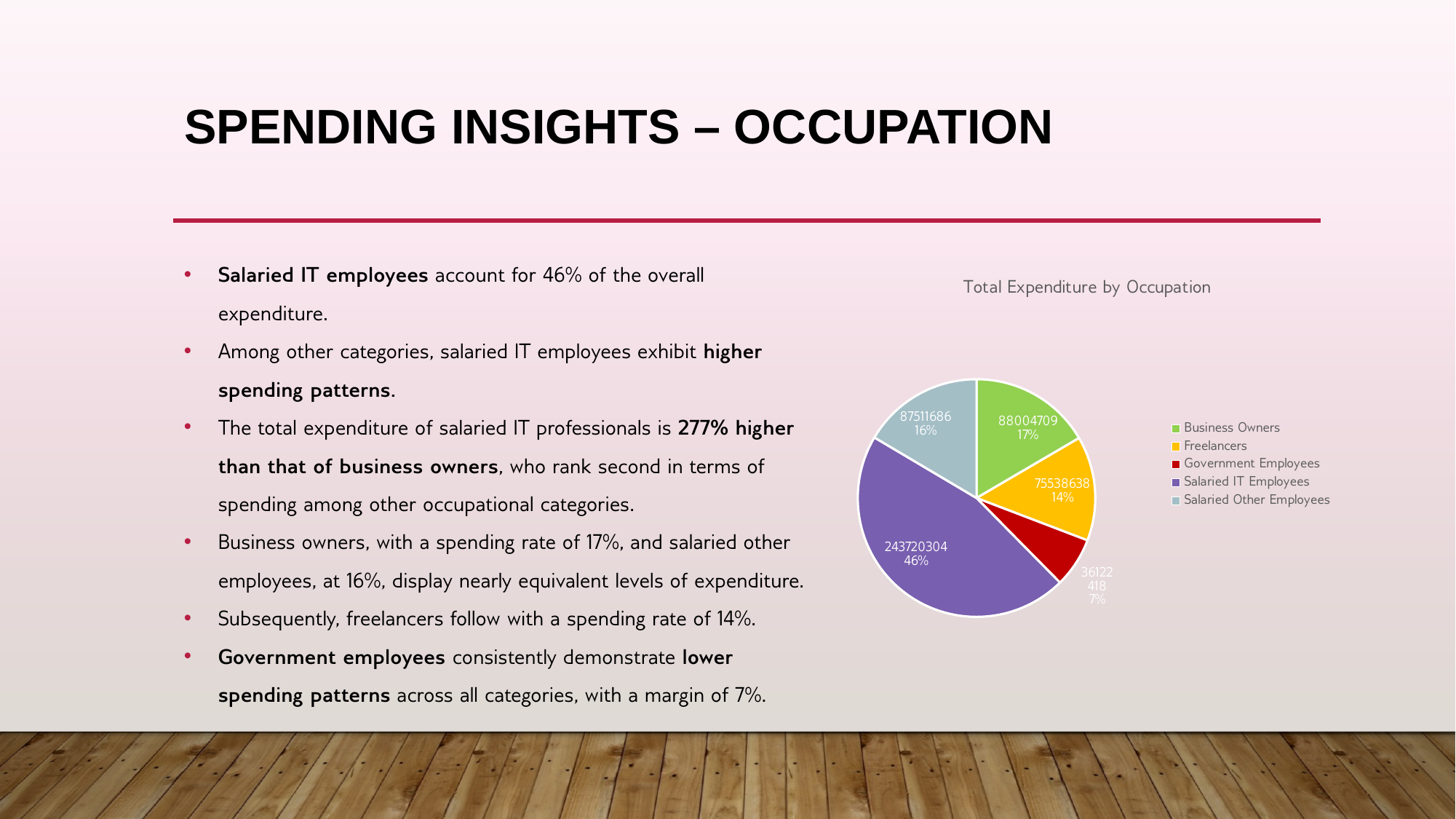

# Spending insights – occupation
Salaried IT employees account for 46% of the overall expenditure.
Among other categories, salaried IT employees exhibit higher spending patterns.
The total expenditure of salaried IT professionals is 277% higher than that of business owners, who rank second in terms of spending among other occupational categories.
Business owners, with a spending rate of 17%, and salaried other employees, at 16%, display nearly equivalent levels of expenditure.
Subsequently, freelancers follow with a spending rate of 14%.
Government employees consistently demonstrate lower spending patterns across all categories, with a margin of 7%.

### Chart: Total Expenditure by Occupation

| Category | Total |
|---|---|
| Business Owners | 88004709.0 |
| Freelancers | 75538638.0 |
| Government Employees | 36122418.0 |
| Salaried IT Employees | 243720304.0 |
| Salaried Other Employees | 87511686.0 |